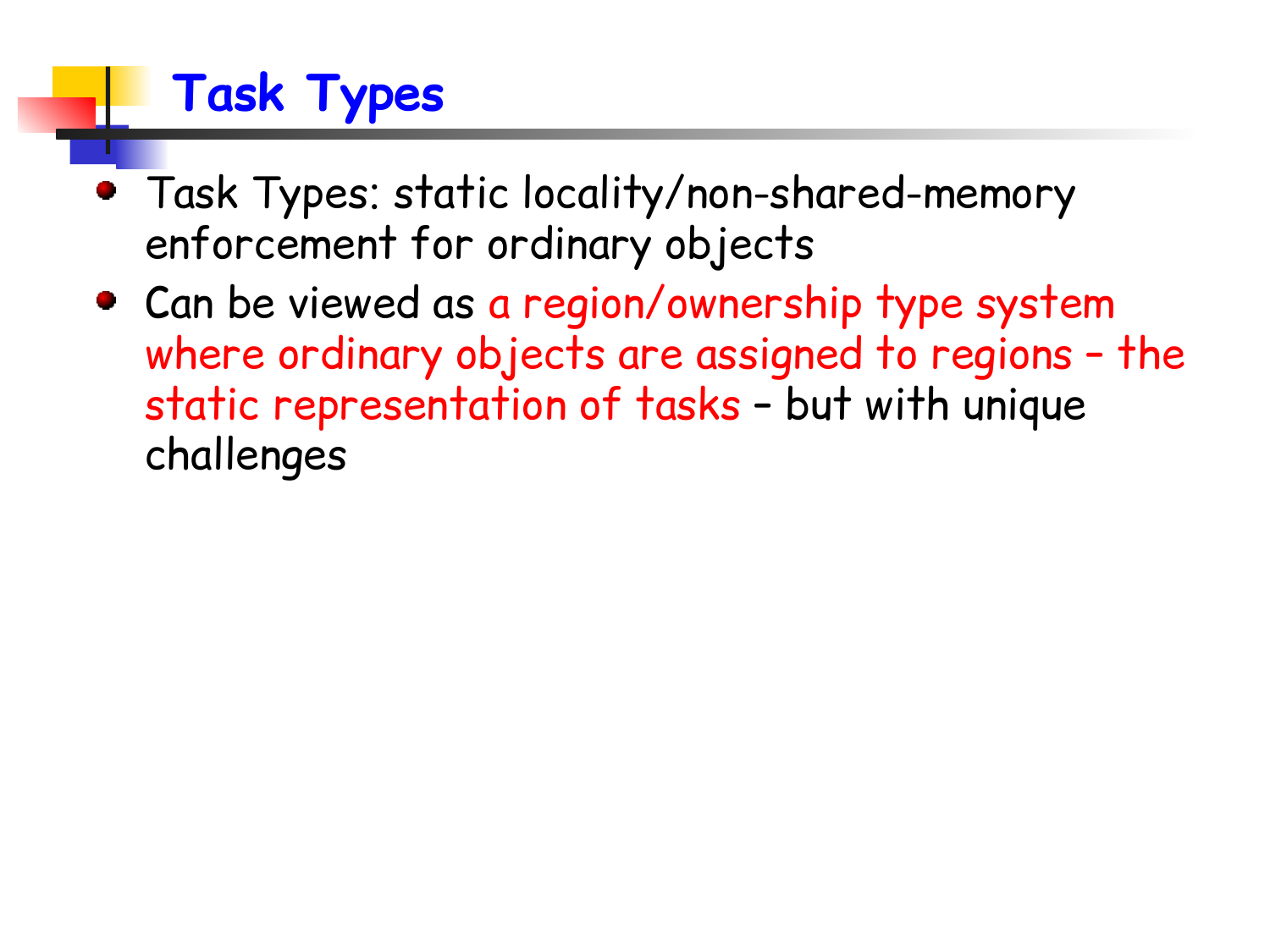

# Task Types
Task Types: static locality/non-shared-memory enforcement for ordinary objects
Can be viewed as a region/ownership type system where ordinary objects are assigned to regions – the static representation of tasks – but with unique challenges